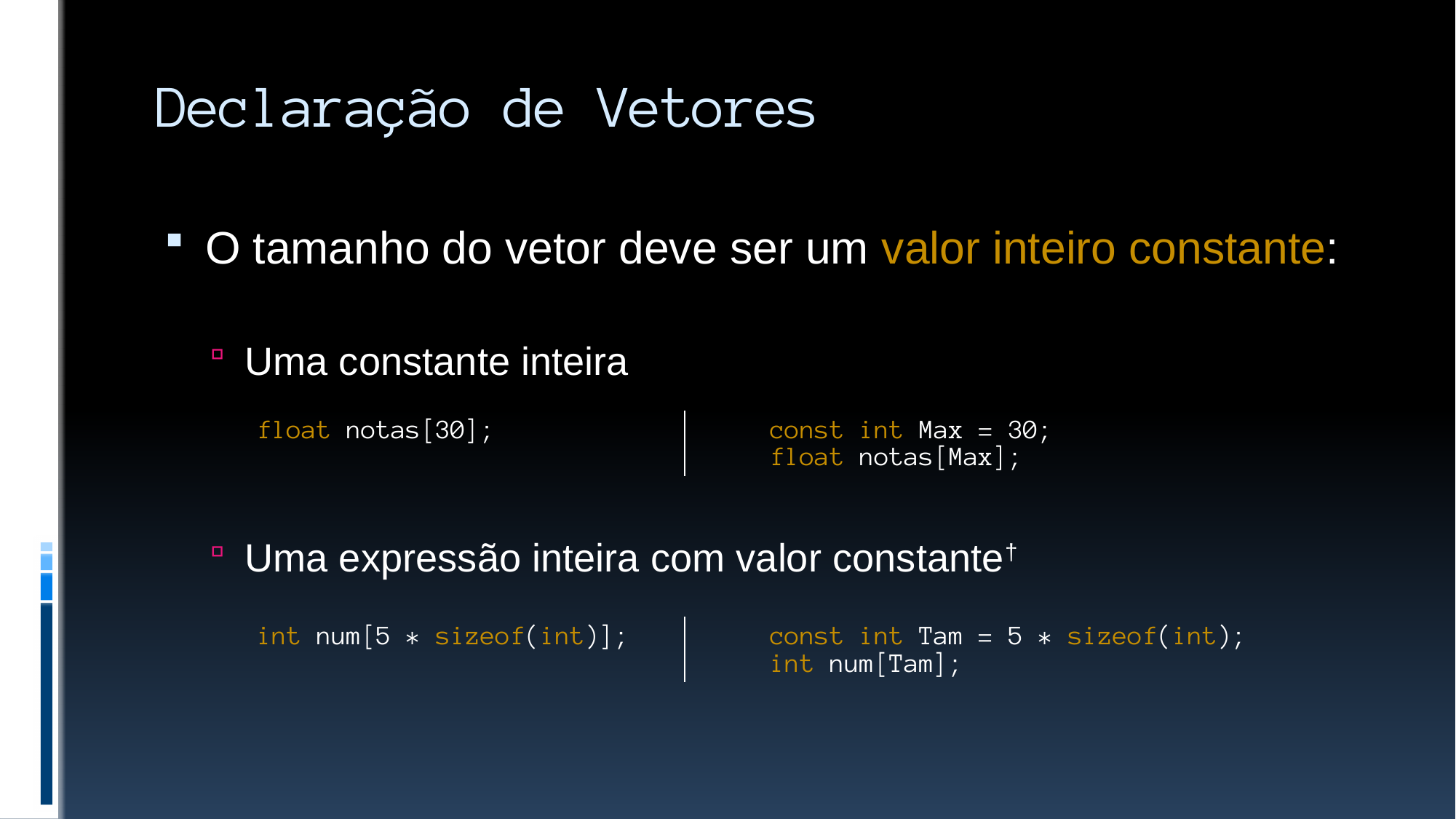

# Declaração de Vetores
O tamanho do vetor deve ser um valor inteiro constante:
Uma constante inteira

Uma expressão inteira com valor constante†
| float notas[30]; | const int Max = 30; float notas[Max]; |
| --- | --- |
| int num[5 \* sizeof(int)]; | const int Tam = 5 \* sizeof(int); int num[Tam]; |
| --- | --- |